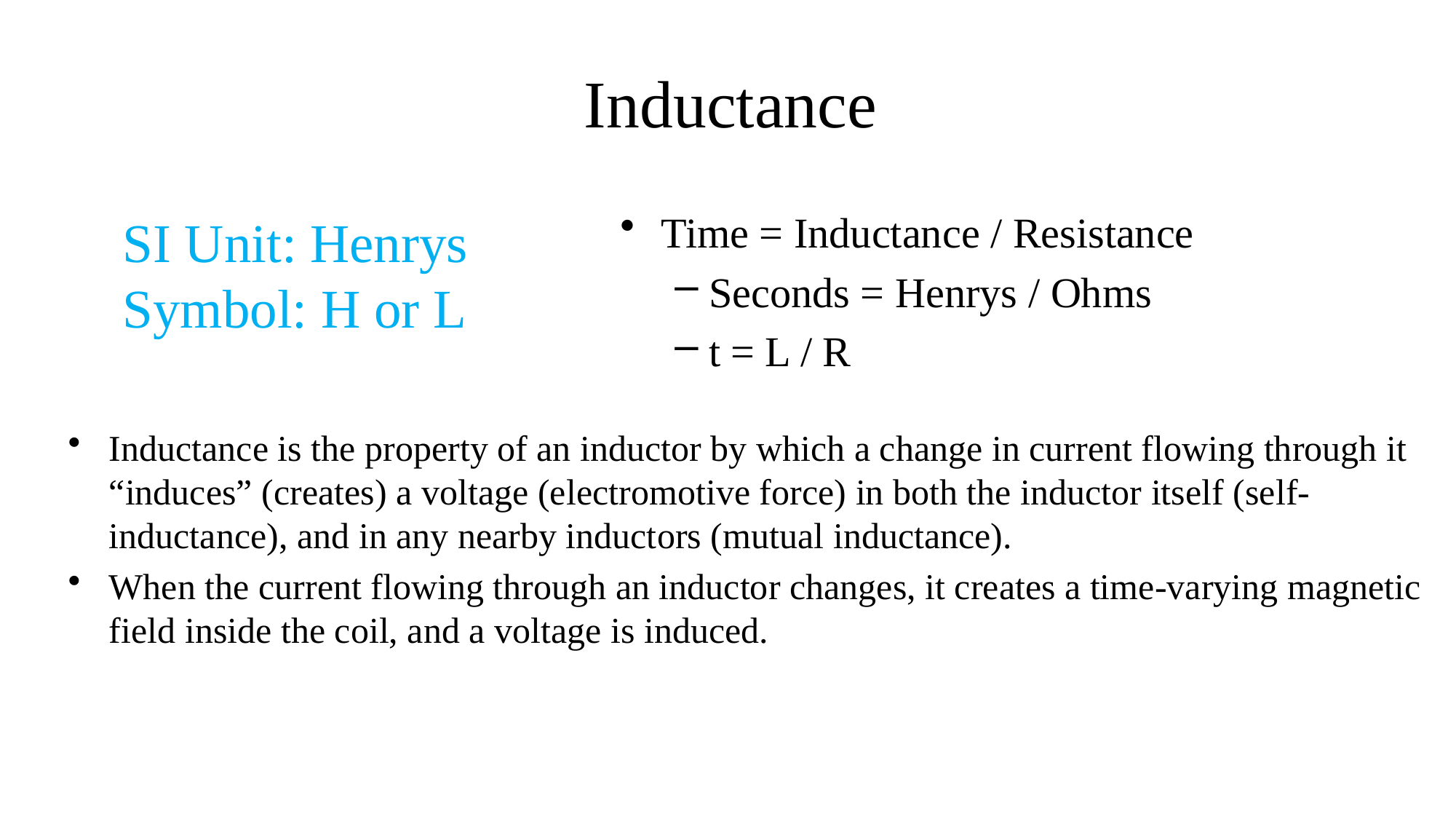

# Inductance
Time = Inductance / Resistance
Seconds = Henrys / Ohms
t = L / R
SI Unit: Henrys
Symbol: H or L
Inductance is the property of an inductor by which a change in current flowing through it “induces” (creates) a voltage (electromotive force) in both the inductor itself (self-inductance), and in any nearby inductors (mutual inductance).
When the current flowing through an inductor changes, it creates a time-varying magnetic field inside the coil, and a voltage is induced.